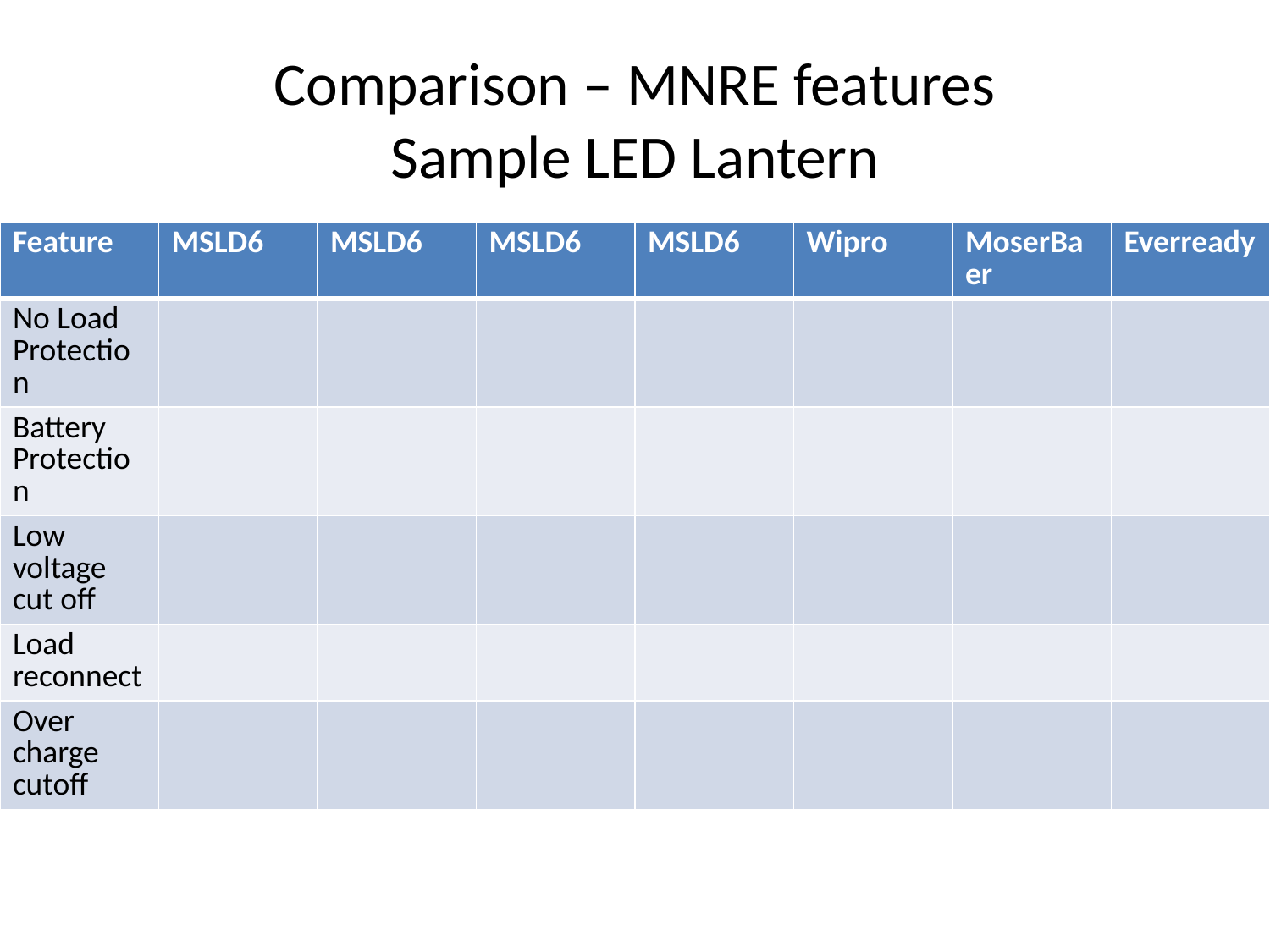

# Comparison – MNRE features Sample LED Lantern
| Feature | MSLD6 | MSLD6 | MSLD6 | MSLD6 | Wipro | MoserBaer | Everready |
| --- | --- | --- | --- | --- | --- | --- | --- |
| No Load Protection |  |  |  |  |  |  |  |
| Battery Protection |  |  |  |  |  |  |  |
| Low voltage cut off |  |  |  |  |  |  |  |
| Load reconnect |  |  |  |  |  |  |  |
| Over charge cutoff |  |  |  |  |  |  |  |